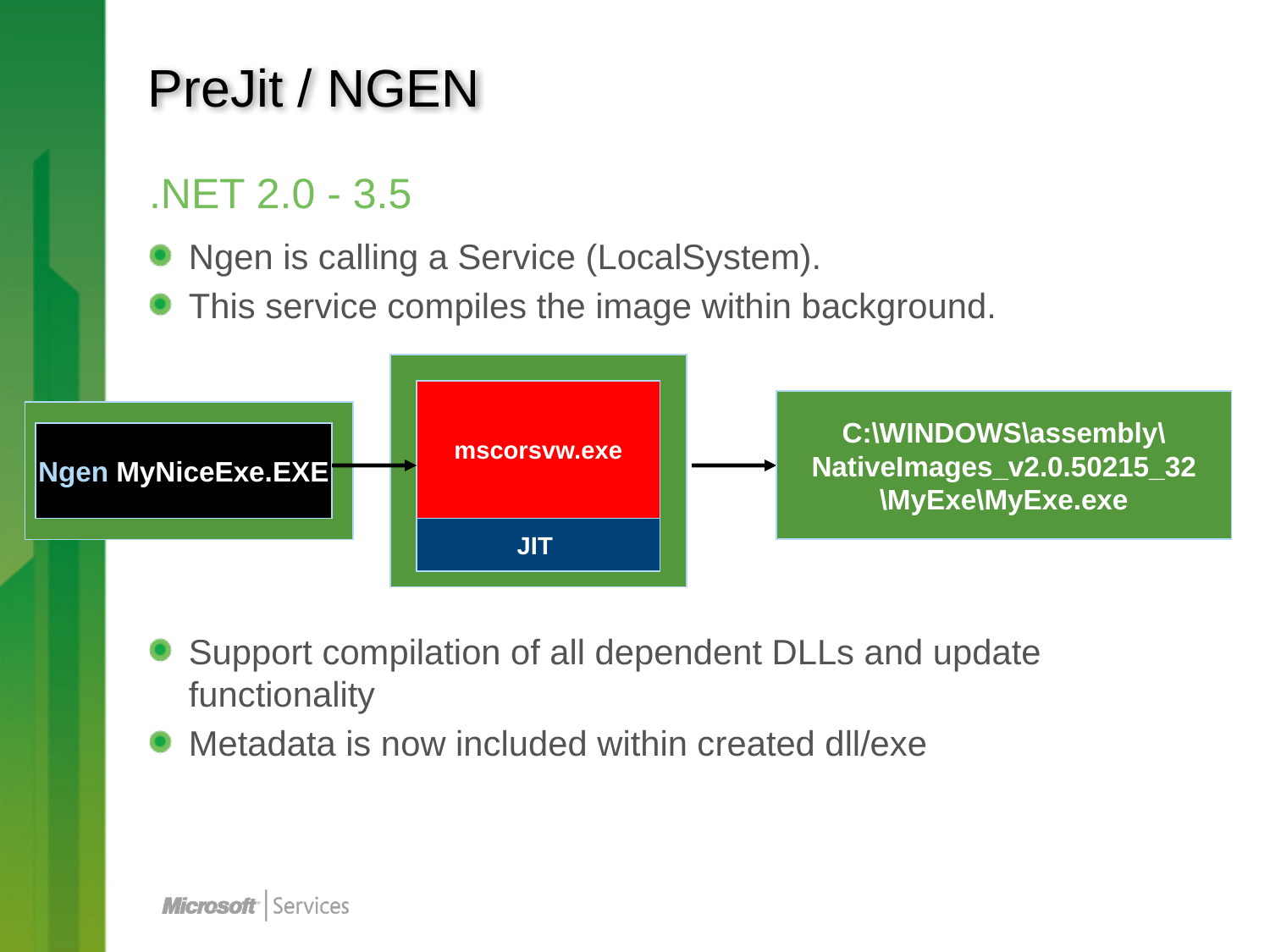

# PreJit / NGEN
.NET 2.0 - 3.5
Ngen is calling a Service (LocalSystem).
This service compiles the image within background.

Support compilation of all dependent DLLs and update functionality
Metadata is now included within created dll/exe

mscorsvw.exe
C:\WINDOWS\assembly\
NativeImages_v2.0.50215_32
\MyExe\MyExe.exe

Ngen MyNiceExe.EXE

JIT